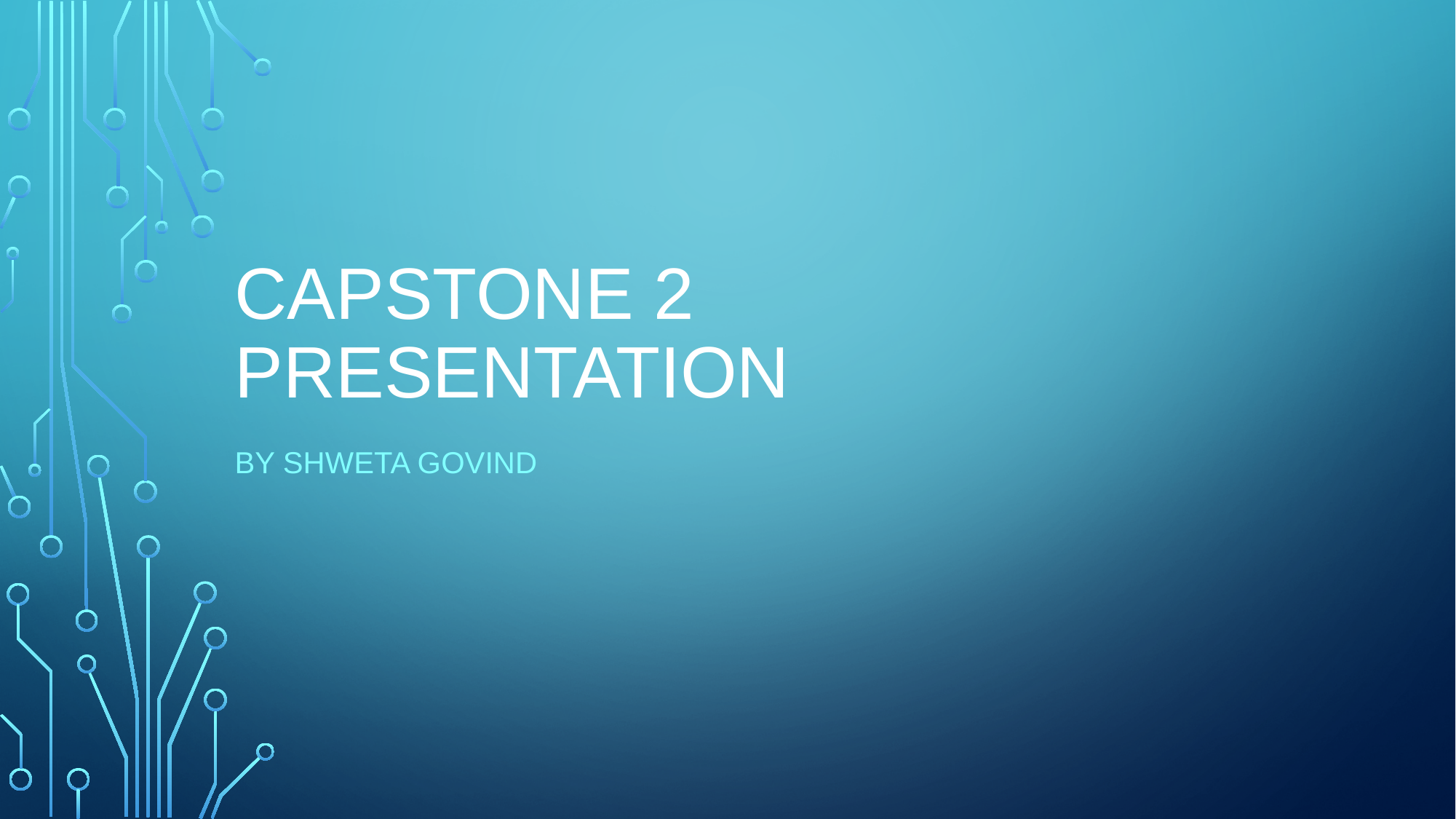

# Capstone 2 Presentation
By Shweta Govind